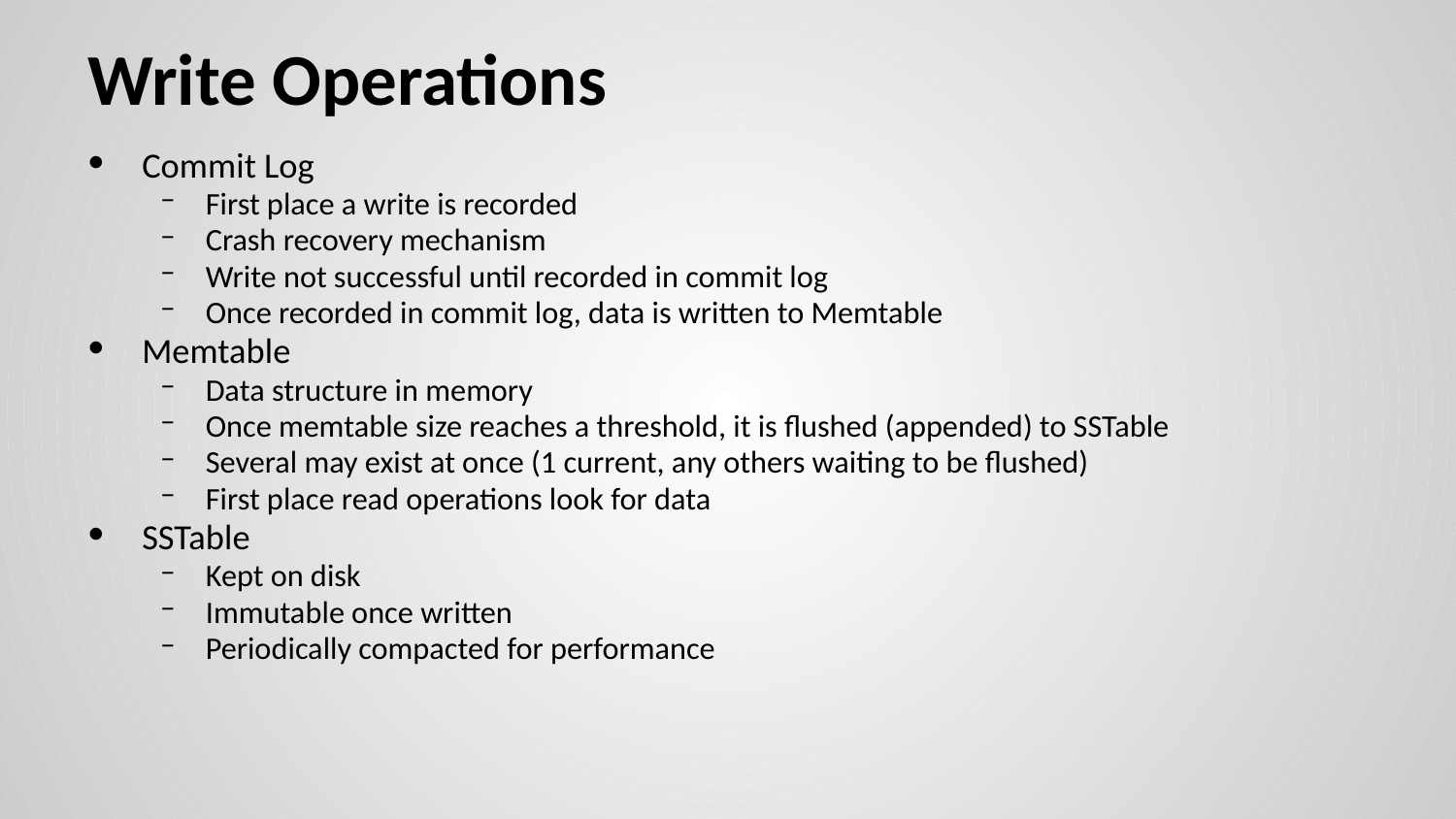

# Write Operations
Commit Log
First place a write is recorded
Crash recovery mechanism
Write not successful until recorded in commit log
Once recorded in commit log, data is written to Memtable
Memtable
Data structure in memory
Once memtable size reaches a threshold, it is flushed (appended) to SSTable
Several may exist at once (1 current, any others waiting to be flushed)
First place read operations look for data
SSTable
Kept on disk
Immutable once written
Periodically compacted for performance